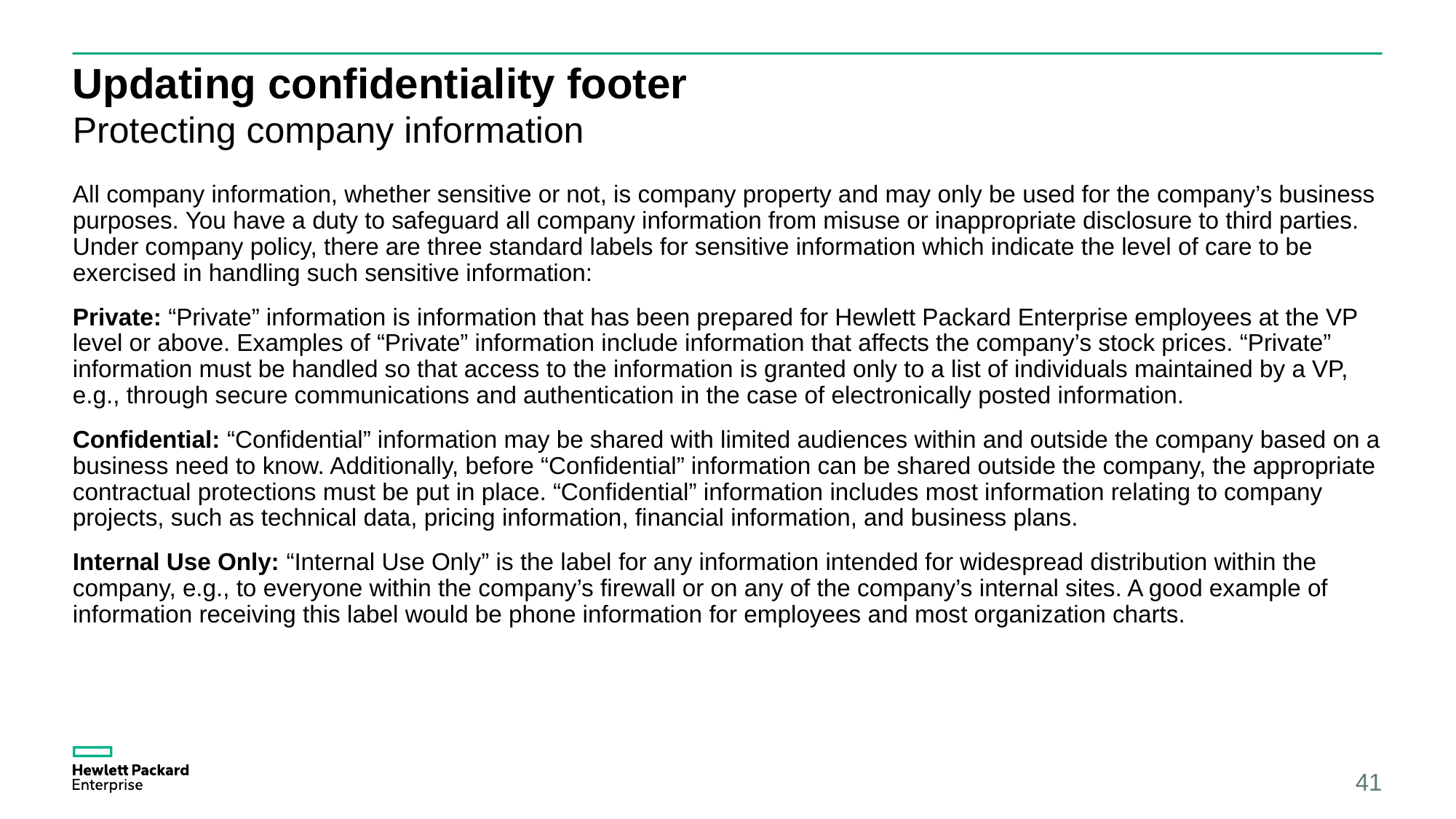

# Updating confidentiality footer
Protecting company information
All company information, whether sensitive or not, is company property and may only be used for the company’s business purposes. You have a duty to safeguard all company information from misuse or inappropriate disclosure to third parties. Under company policy, there are three standard labels for sensitive information which indicate the level of care to be exercised in handling such sensitive information:
Private: “Private” information is information that has been prepared for Hewlett Packard Enterprise employees at the VP level or above. Examples of “Private” information include information that affects the company’s stock prices. “Private” information must be handled so that access to the information is granted only to a list of individuals maintained by a VP, e.g., through secure communications and authentication in the case of electronically posted information.
Confidential: “Confidential” information may be shared with limited audiences within and outside the company based on a business need to know. Additionally, before “Confidential” information can be shared outside the company, the appropriate contractual protections must be put in place. “Confidential” information includes most information relating to company projects, such as technical data, pricing information, financial information, and business plans.
Internal Use Only: “Internal Use Only” is the label for any information intended for widespread distribution within the company, e.g., to everyone within the company’s firewall or on any of the company’s internal sites. A good example of information receiving this label would be phone information for employees and most organization charts.

41